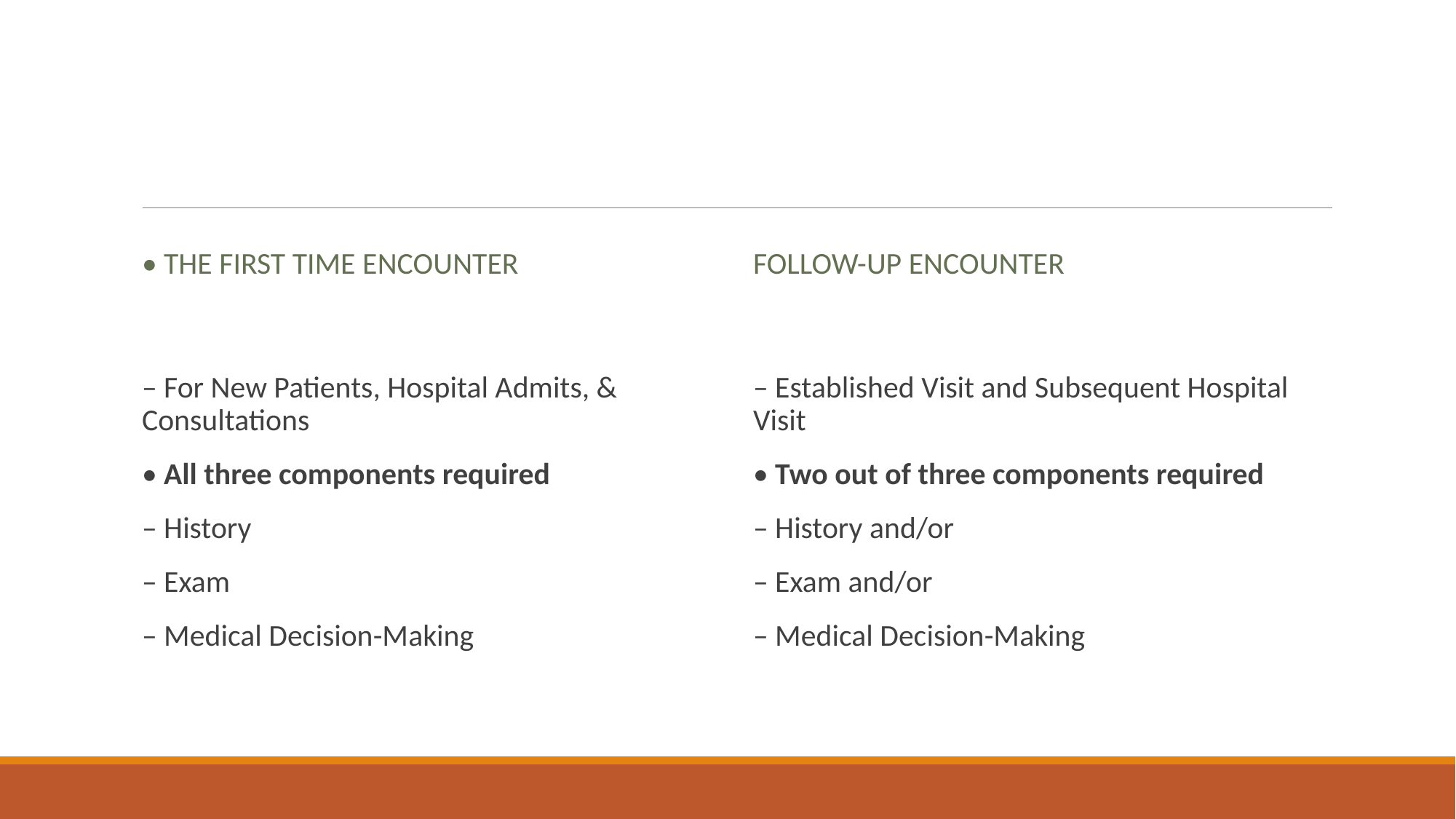

#
• The First Time Encounter
Follow-up Encounter

– For New Patients, Hospital Admits, & Consultations
• All three components required
– History
– Exam
– Medical Decision-Making

– Established Visit and Subsequent Hospital Visit
• Two out of three components required
– History and/or
– Exam and/or
– Medical Decision-Making